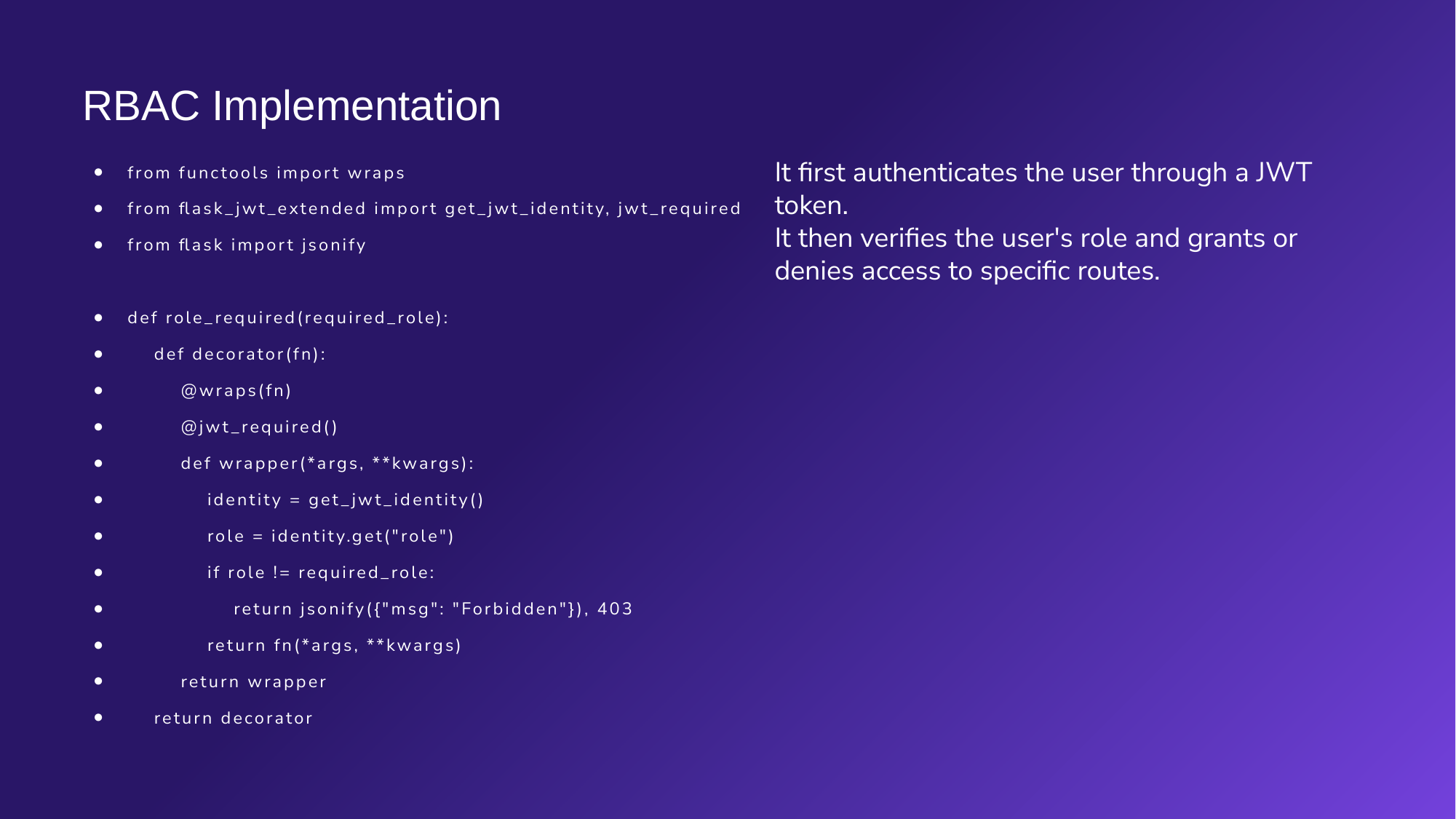

RBAC Implementation
from functools import wraps
from flask_jwt_extended import get_jwt_identity, jwt_required
from flask import jsonify

def role_required(required_role):
    def decorator(fn):
        @wraps(fn)
        @jwt_required()
        def wrapper(*args, **kwargs):
            identity = get_jwt_identity()
            role = identity.get("role")
            if role != required_role:
                return jsonify({"msg": "Forbidden"}), 403
            return fn(*args, **kwargs)
        return wrapper
    return decorator

It first authenticates the user through a JWT token.
It then verifies the user's role and grants or denies access to specific routes.